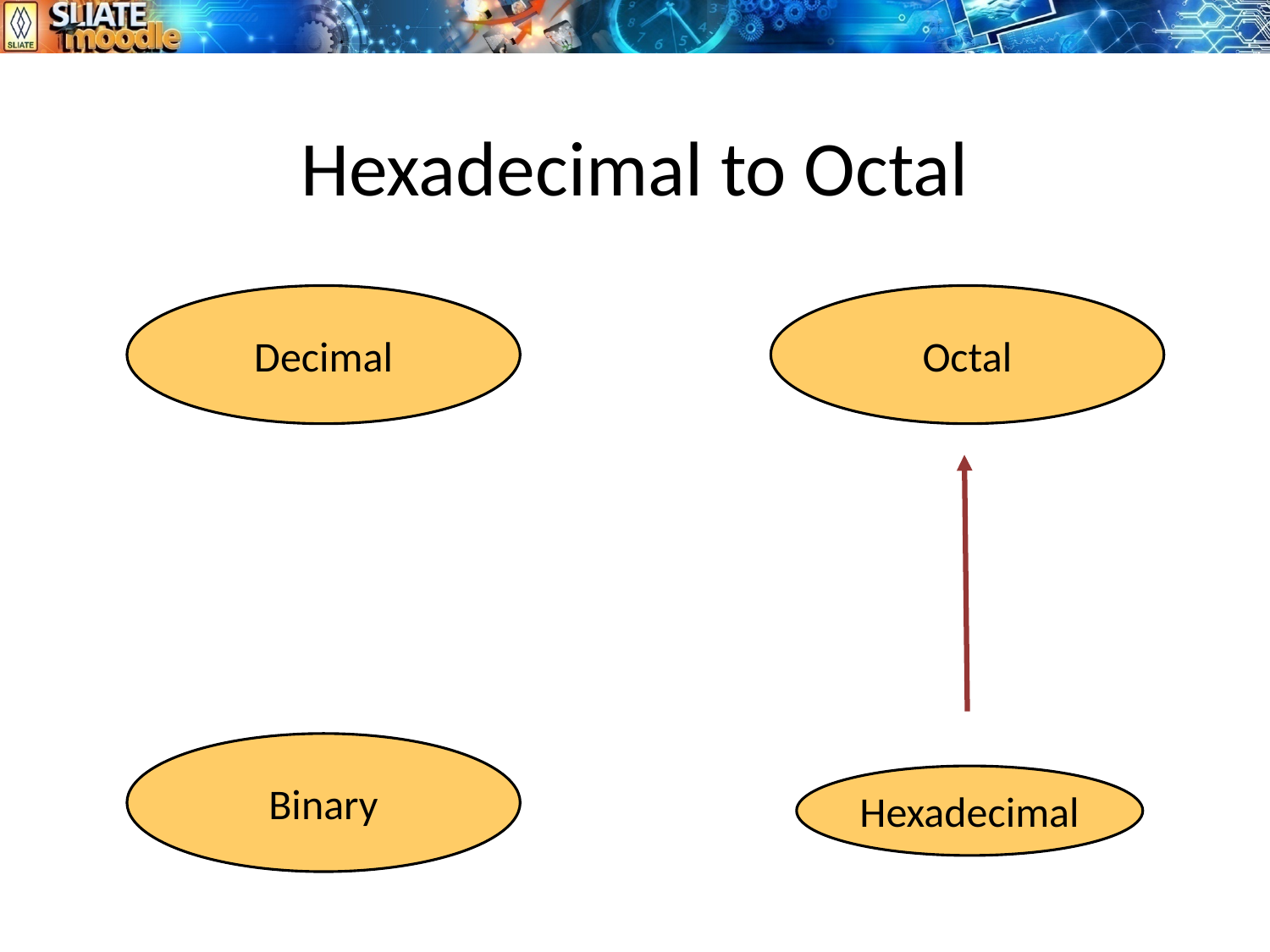

# Hexadecimal to Octal
Decimal
Octal
Binary
Hexadecimal